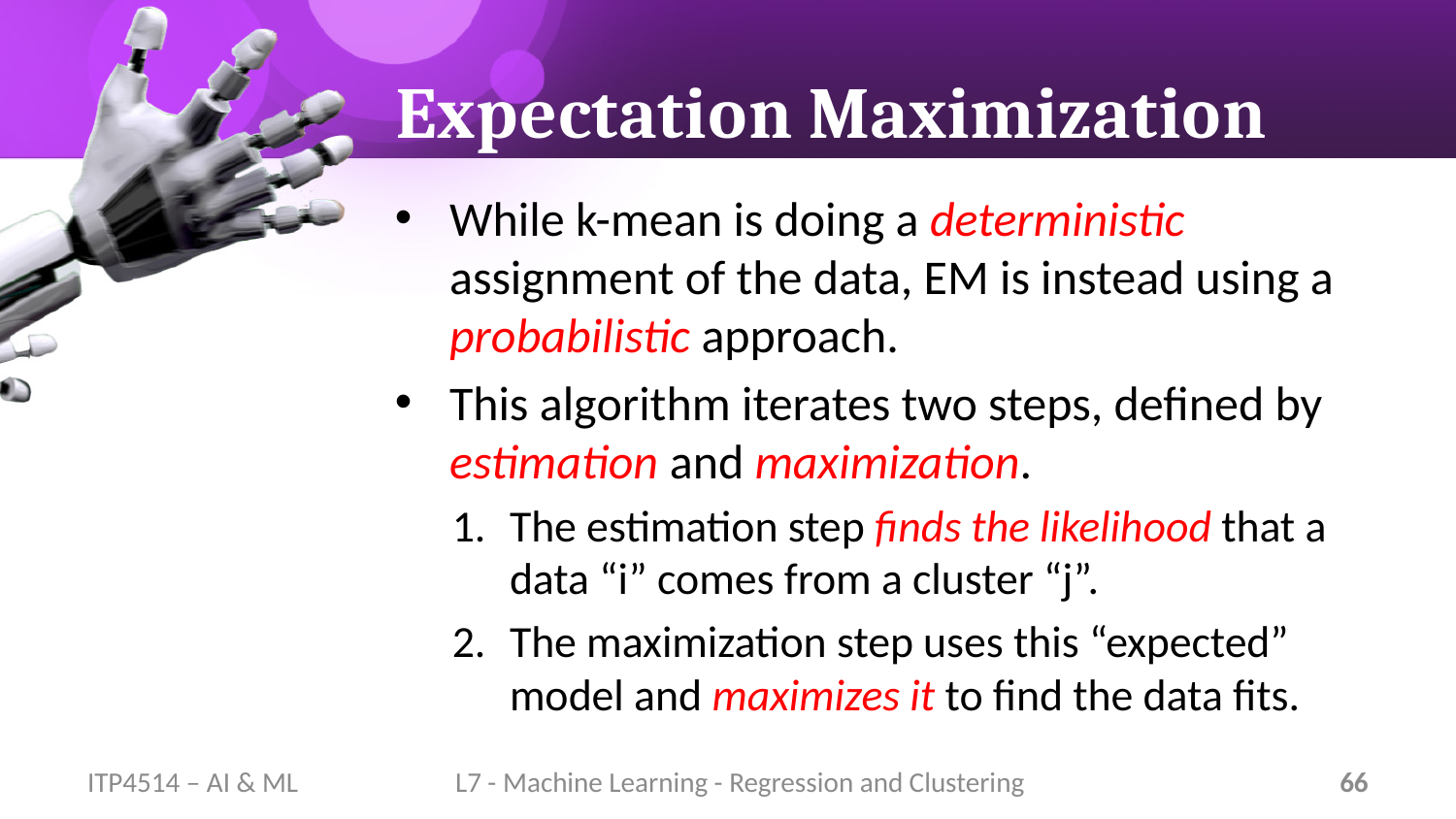

# Expectation Maximization
While k-mean is doing a deterministic assignment of the data, EM is instead using a probabilistic approach.
This algorithm iterates two steps, defined by estimation and maximization.
The estimation step finds the likelihood that a data “i” comes from a cluster “j”.
The maximization step uses this “expected” model and maximizes it to find the data fits.
ITP4514 – AI & ML
L7 - Machine Learning - Regression and Clustering
66